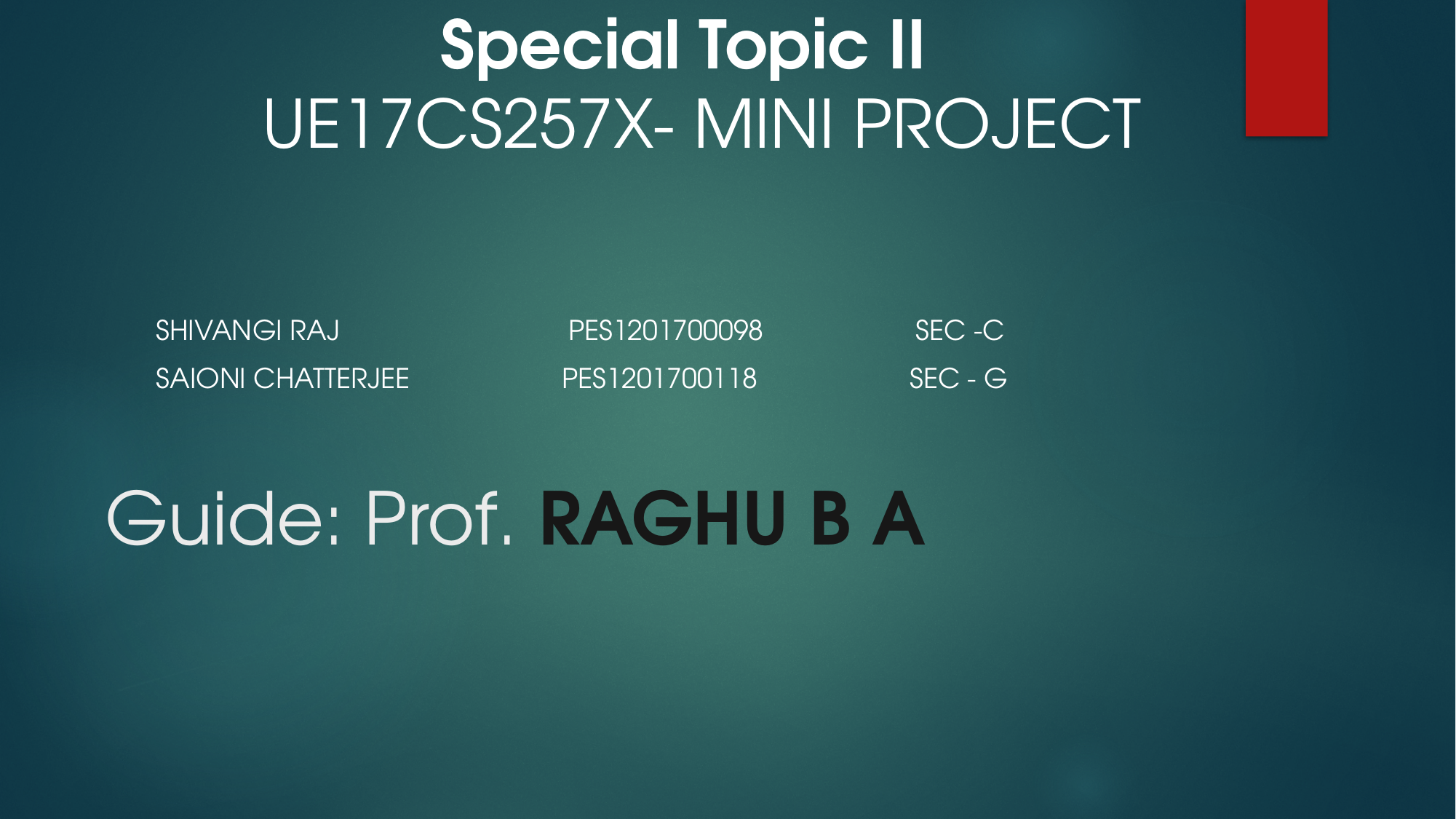

Special Topic II
  UE17CS257X- MINI PROJECT

                 SHIVANGI RAJ                              PES1201700098                    SEC -C
                 SAIONI CHATTERJEE                    PES1201700118                    SEC - G

# Guide: Prof. RAGHU B A